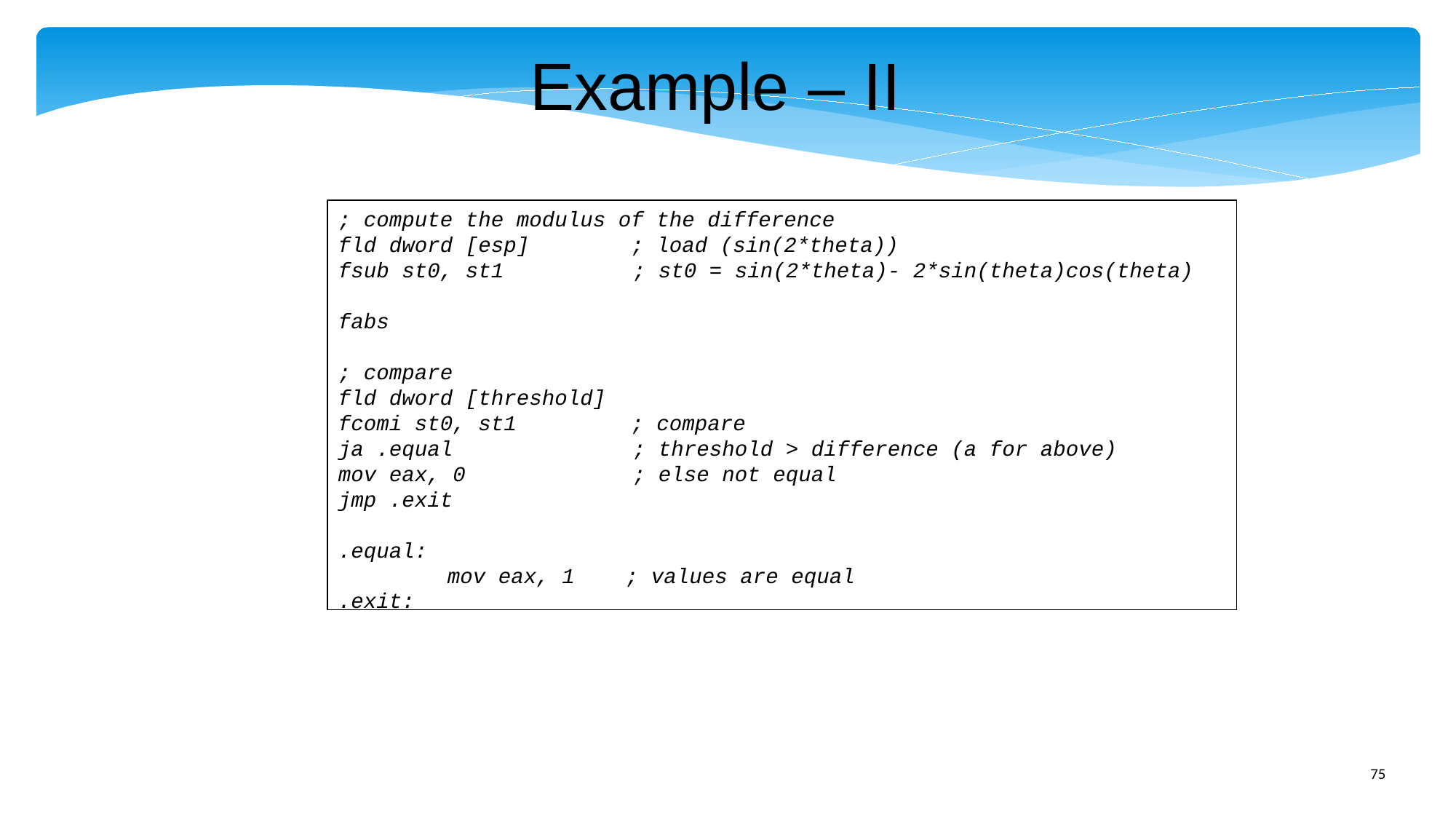

Example – II

; compute the modulus of the difference
fld dword [esp]        ; load (sin(2*theta))
fsub st0, st1    	      ; st0 = sin(2*theta)- 2*sin(theta)cos(theta)
fabs

; compare
fld dword [threshold]
fcomi st0, st1         ; compare
ja .equal	      ; threshold > difference (a for above)
mov eax, 0	      ; else not equal
jmp .exit

.equal:
	mov eax, 1    ; values are equal
.exit: